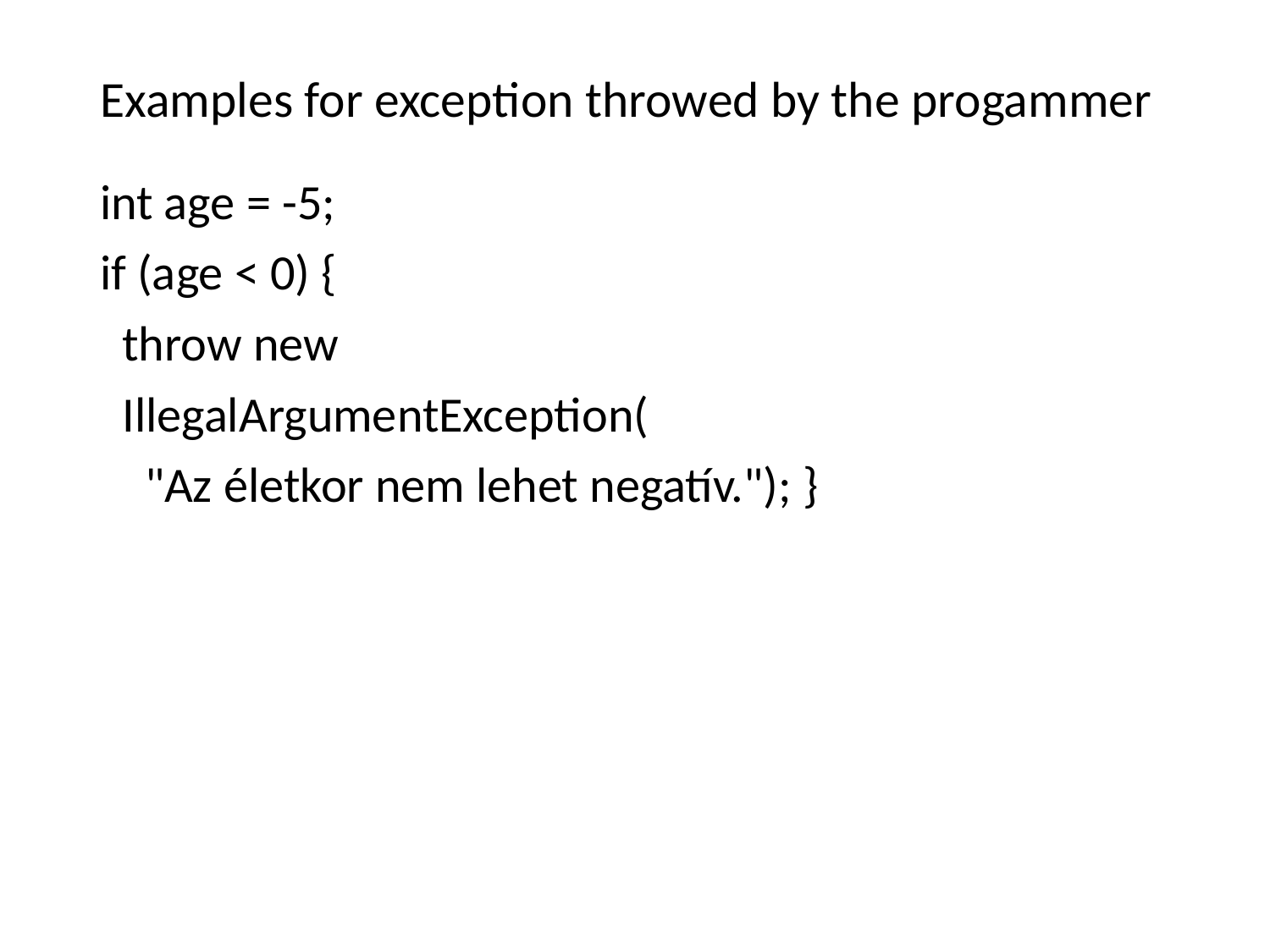

# Examples for exception throwed by the progammer
int age = -5;
if (age < 0) {
  throw new
  IllegalArgumentException(
    "Az életkor nem lehet negatív."); }